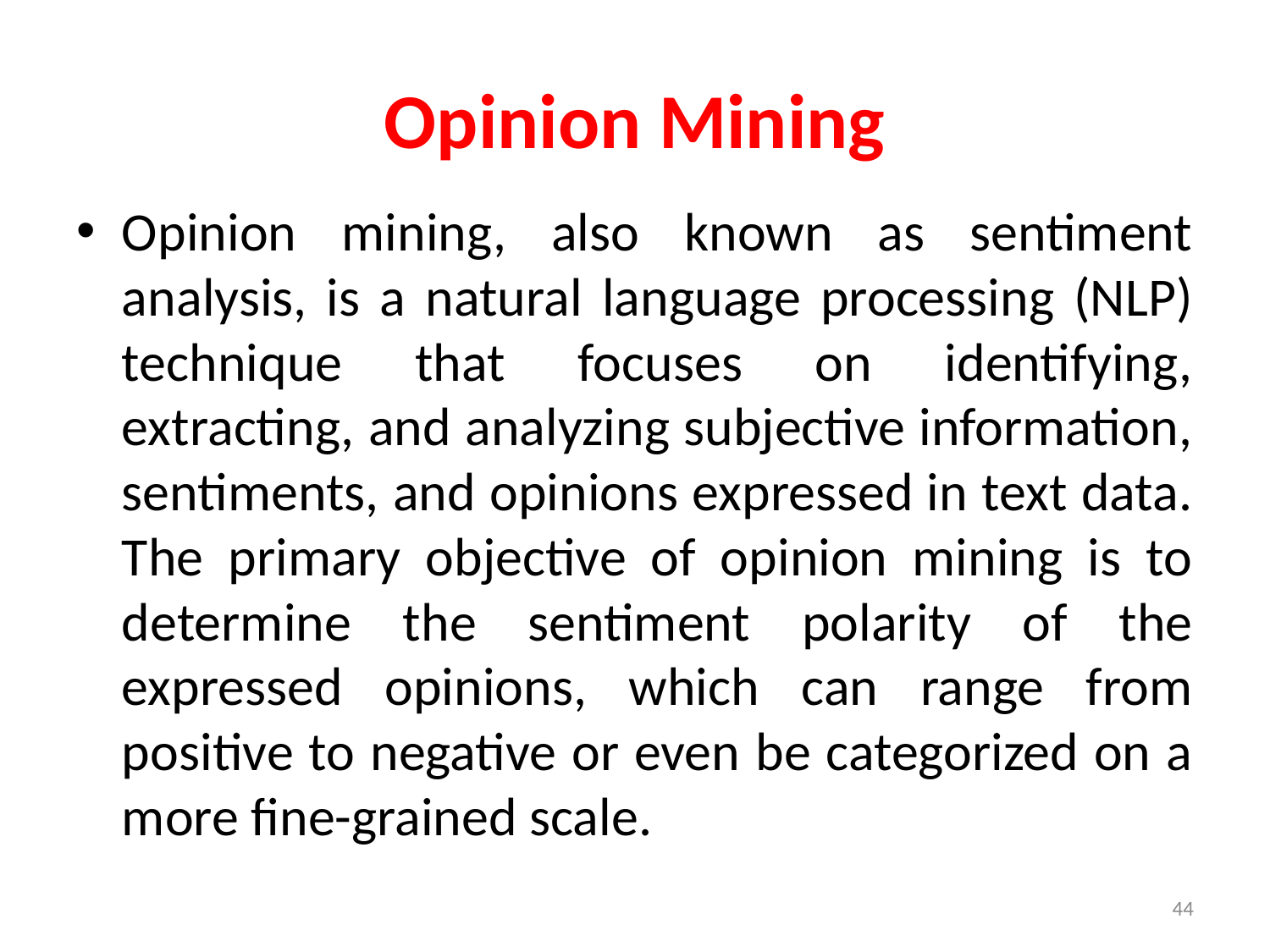

# Opinion Mining
Opinion mining, also known as sentiment analysis, is a natural language processing (NLP) technique that focuses on identifying, extracting, and analyzing subjective information, sentiments, and opinions expressed in text data. The primary objective of opinion mining is to determine the sentiment polarity of the expressed opinions, which can range from positive to negative or even be categorized on a more fine-grained scale.
44